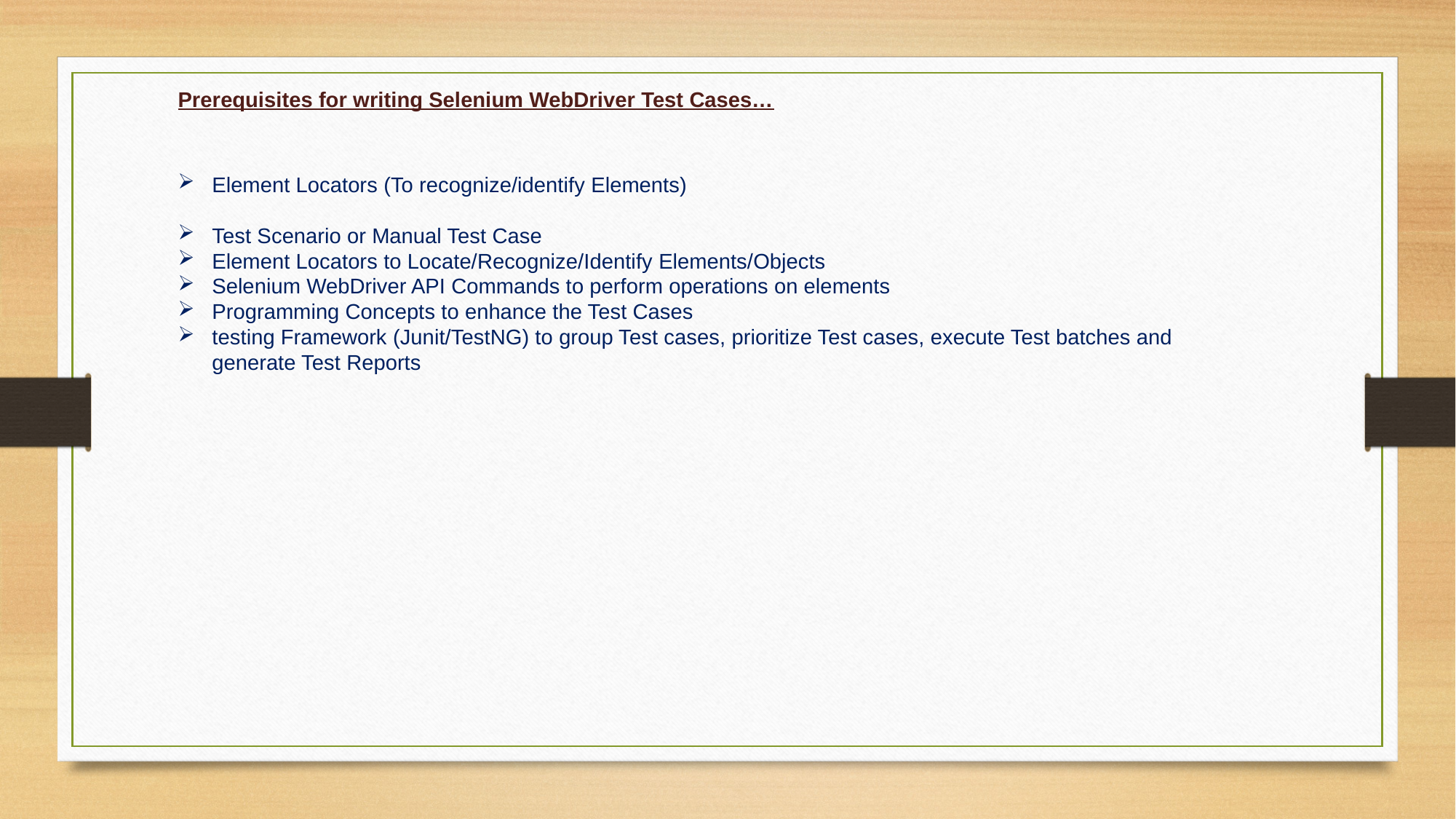

Prerequisites for writing Selenium WebDriver Test Cases…

Element Locators (To recognize/identify Elements)

Test Scenario or Manual Test Case
Element Locators to Locate/Recognize/Identify Elements/Objects
Selenium WebDriver API Commands to perform operations on elements
Programming Concepts to enhance the Test Cases
testing Framework (Junit/TestNG) to group Test cases, prioritize Test cases, execute Test batches and generate Test Reports